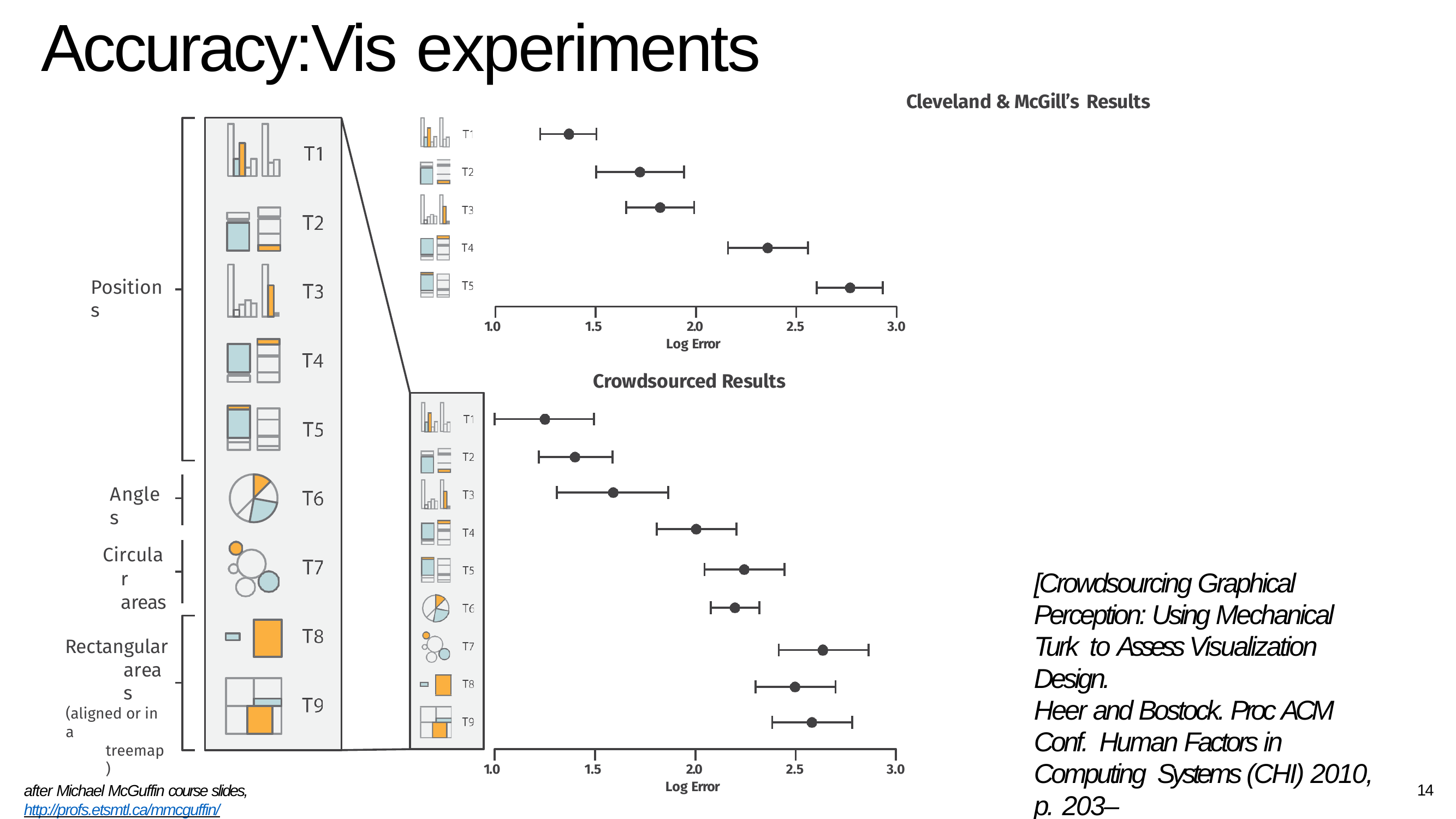

# Accuracy:Vis experiments
Cleveland & McGill’s Results

Positions

1.0
1.5
2.0
Log Error
2.5
3.0

Crowdsourced Results

Angles

Circular  areas

[Crowdsourcing Graphical  Perception: Using Mechanical Turk  to Assess Visualization Design.
Heer and Bostock. Proc ACM Conf.  Human Factors in Computing  Systems (CHI) 2010, p. 203–
212.]

Rectangular
areas
(aligned or in a
treemap)

1.0
1.5
2.0
Log Error
2.5
3.0
14
after Michael McGuffin course slides, http://profs.etsmtl.ca/mmcguffin/